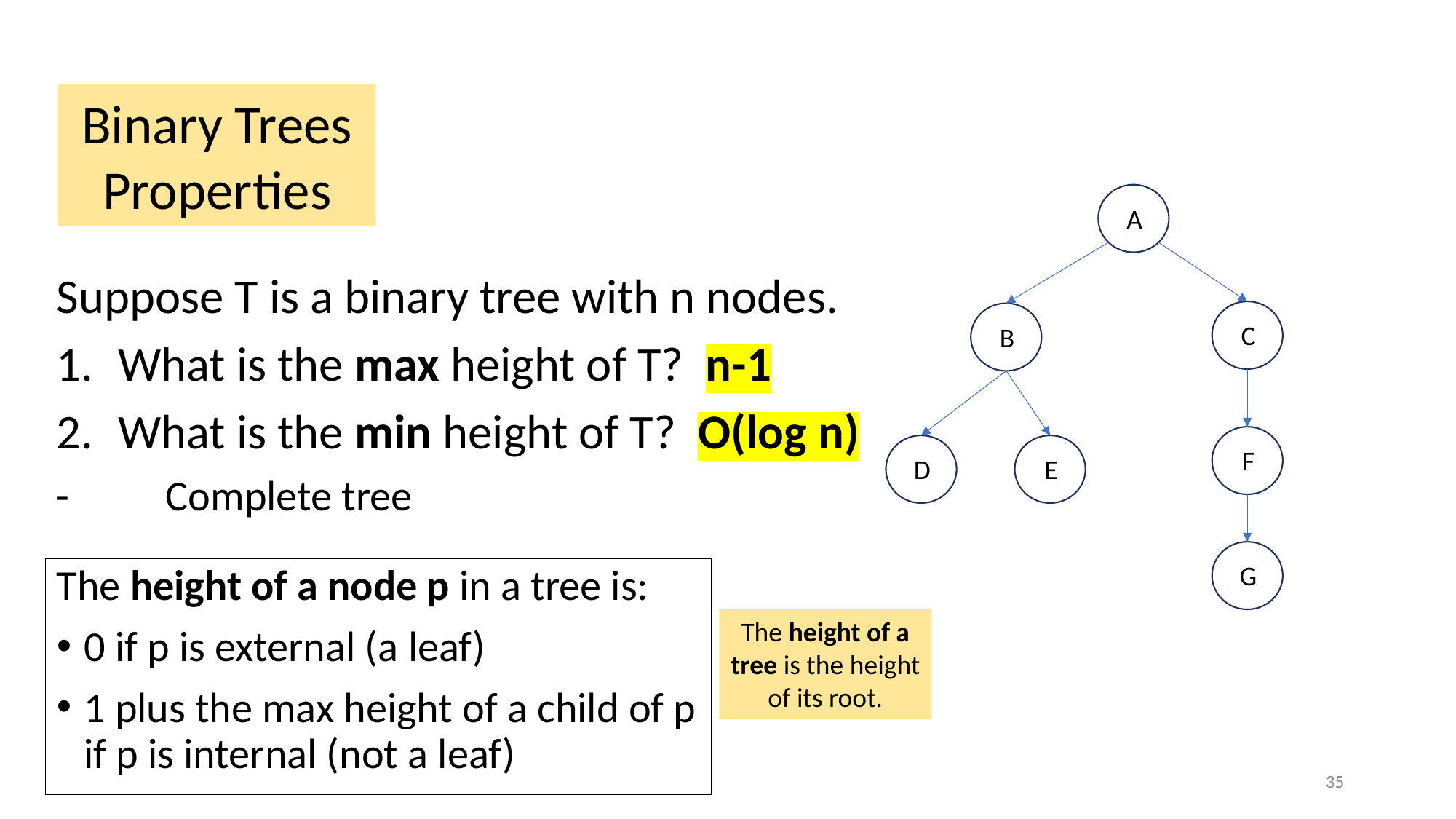

Binary Trees Properties

A
Suppose T is a binary tree with n nodes.
What is the max height of T?  n-1
What is the min height of T?  O(log n)
- 	Complete tree

C

B

F

D

E

G
The height of a node p in a tree is:
0 if p is external (a leaf)
1 plus the max height of a child of p
if p is internal (not a leaf)
The height of a tree is the height of its root.
35